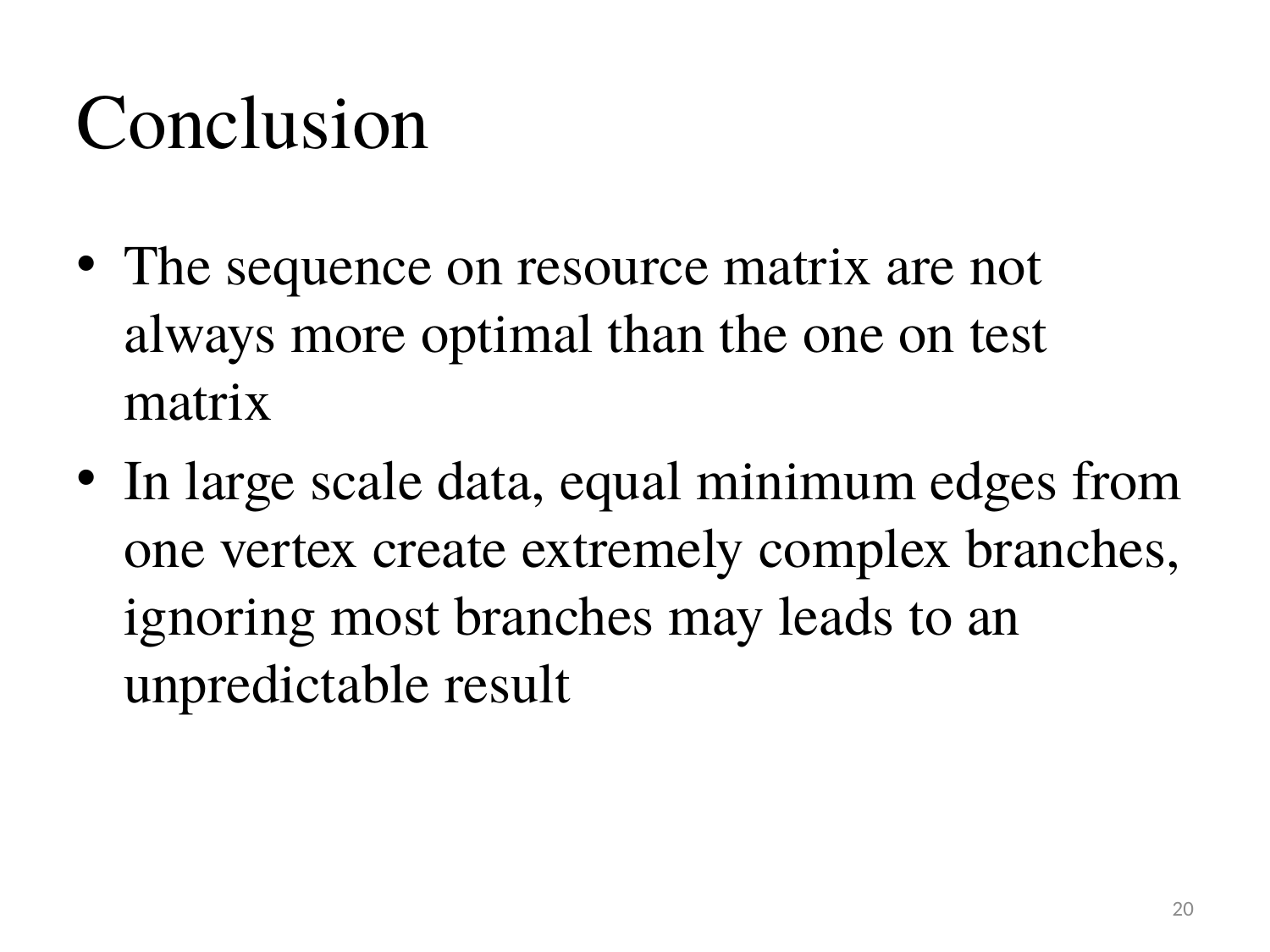

# Conclusion
The sequence on resource matrix are not always more optimal than the one on test matrix
In large scale data, equal minimum edges from one vertex create extremely complex branches, ignoring most branches may leads to an unpredictable result
20